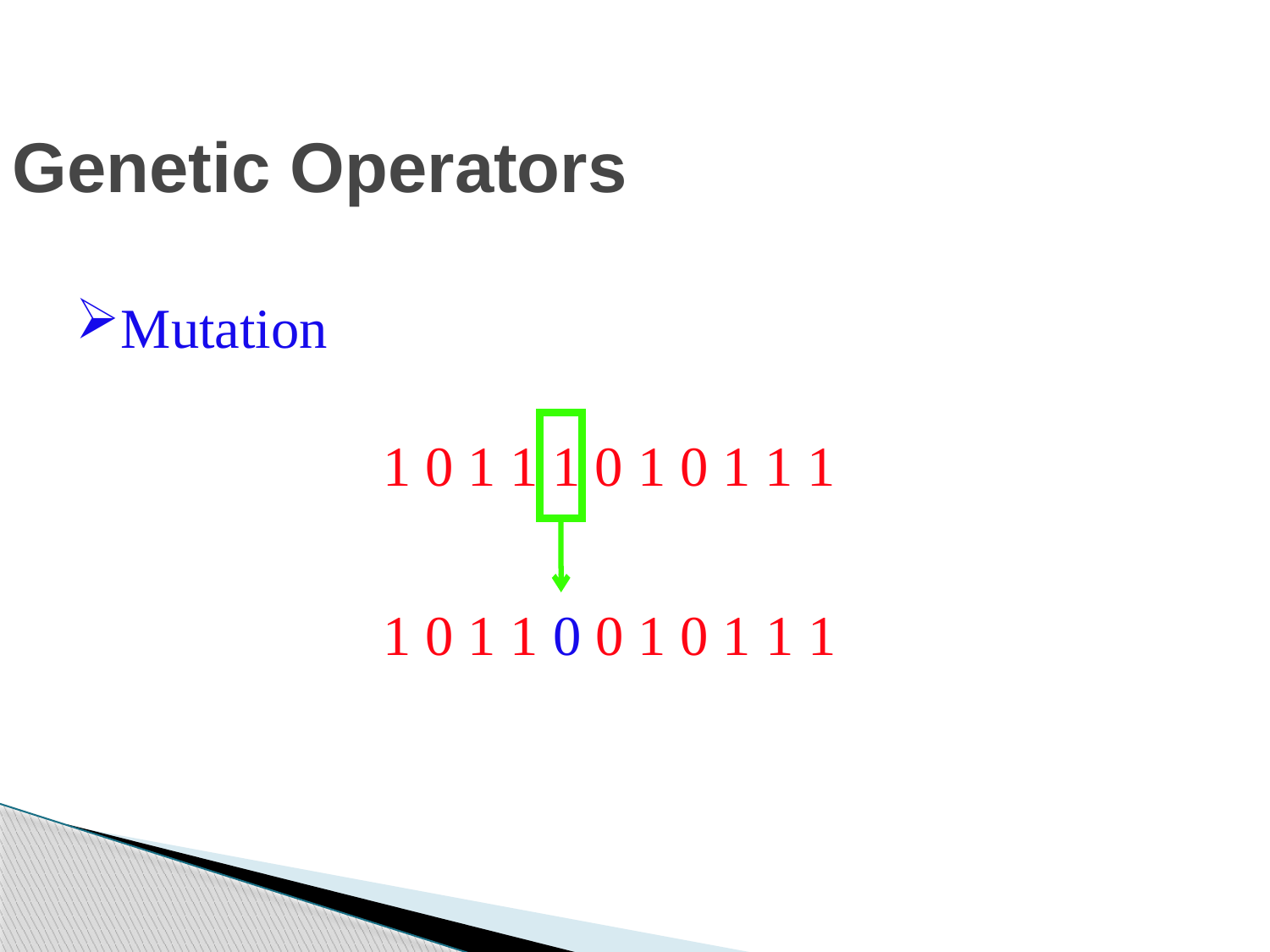

Genetic Operators
Mutation

1 0 1 1 0 0 1 0 1 1 1
1 0 1 1 1 0 1 0 1 1 1